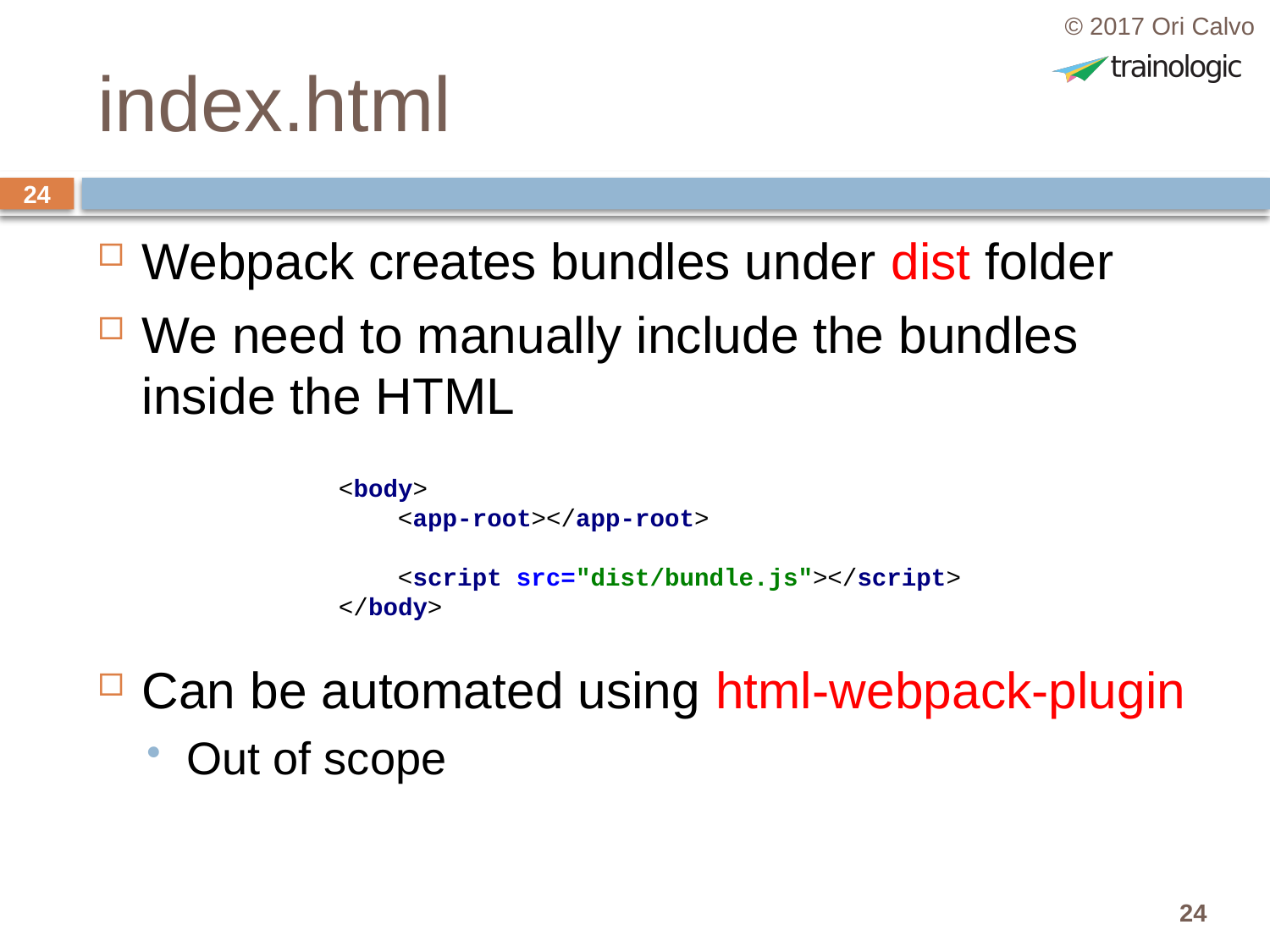

© 2017 Ori Calvo
# index.html
24
Webpack creates bundles under dist folder
We need to manually include the bundles inside the HTML

Can be automated using html-webpack-plugin
Out of scope

<body>
    <app-root></app-root>
    <script src="dist/bundle.js"></script>
</body>